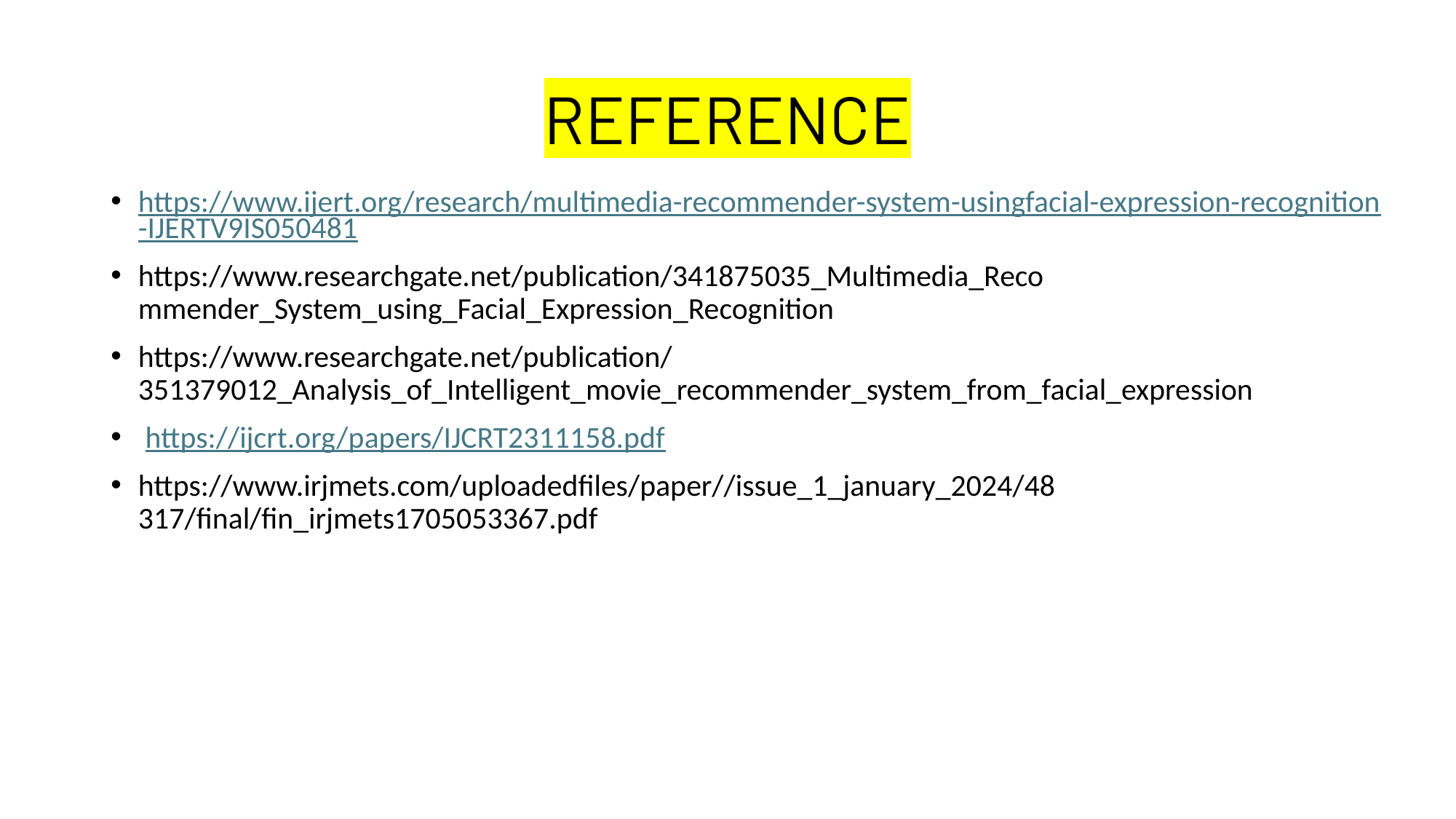

# REFERENCE
https://www.ijert.org/research/multimedia-recommender-system-usingfacial-expression-recognition-IJERTV9IS050481
https://www.researchgate.net/publication/341875035_Multimedia_Reco mmender_System_using_Facial_Expression_Recognition
https://www.researchgate.net/publication/351379012_Analysis_of_Intelligent_movie_recommender_system_from_facial_expression
 https://ijcrt.org/papers/IJCRT2311158.pdf
https://www.irjmets.com/uploadedfiles/paper//issue_1_january_2024/48 317/final/fin_irjmets1705053367.pdf